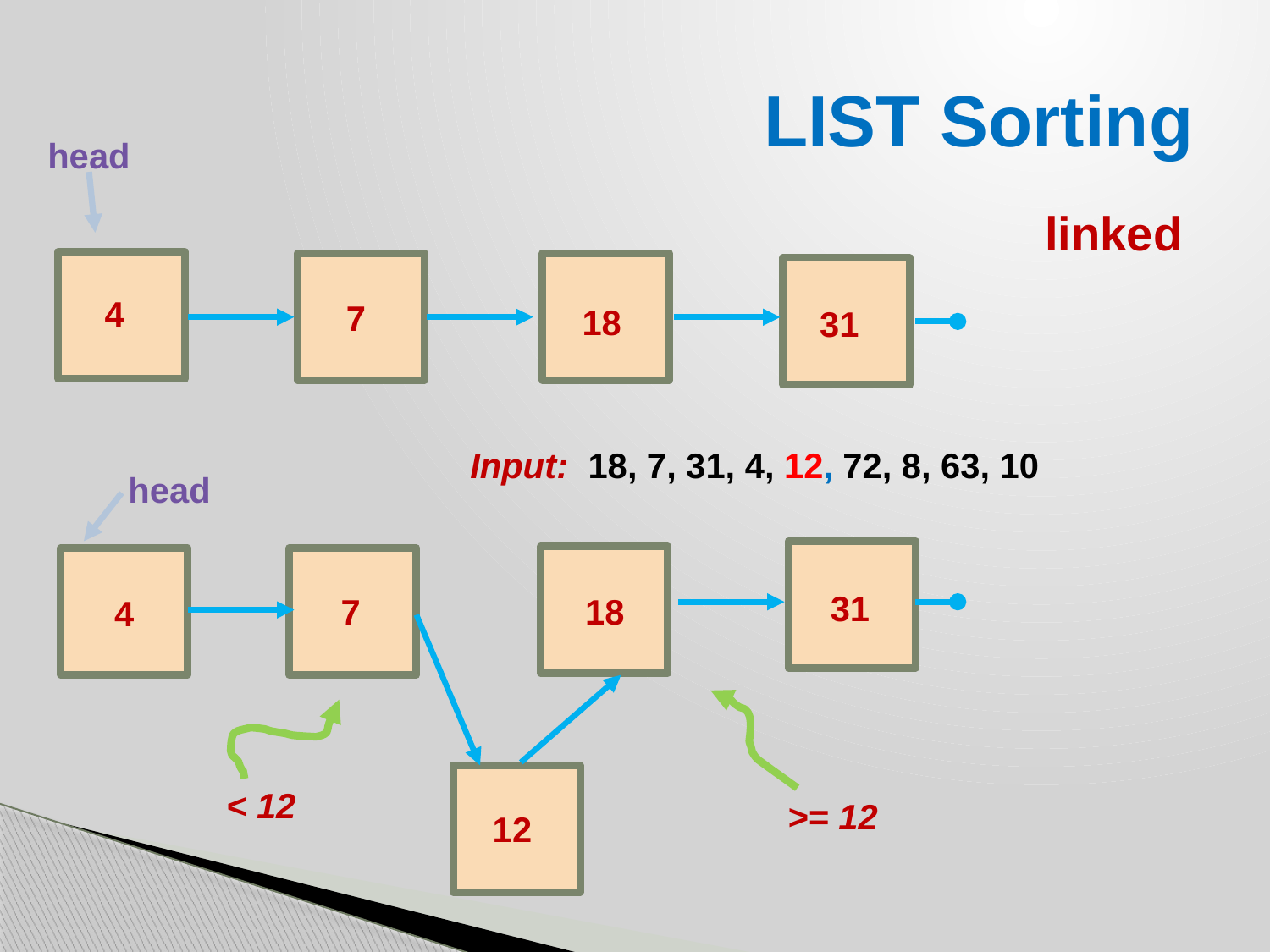

# LIST Sorting
head
                                                 linked

4
7
18
31
Input:  18, 7, 31, 4, 12, 72, 8, 63, 10
head

31
18
7
4

< 12
>= 12
12